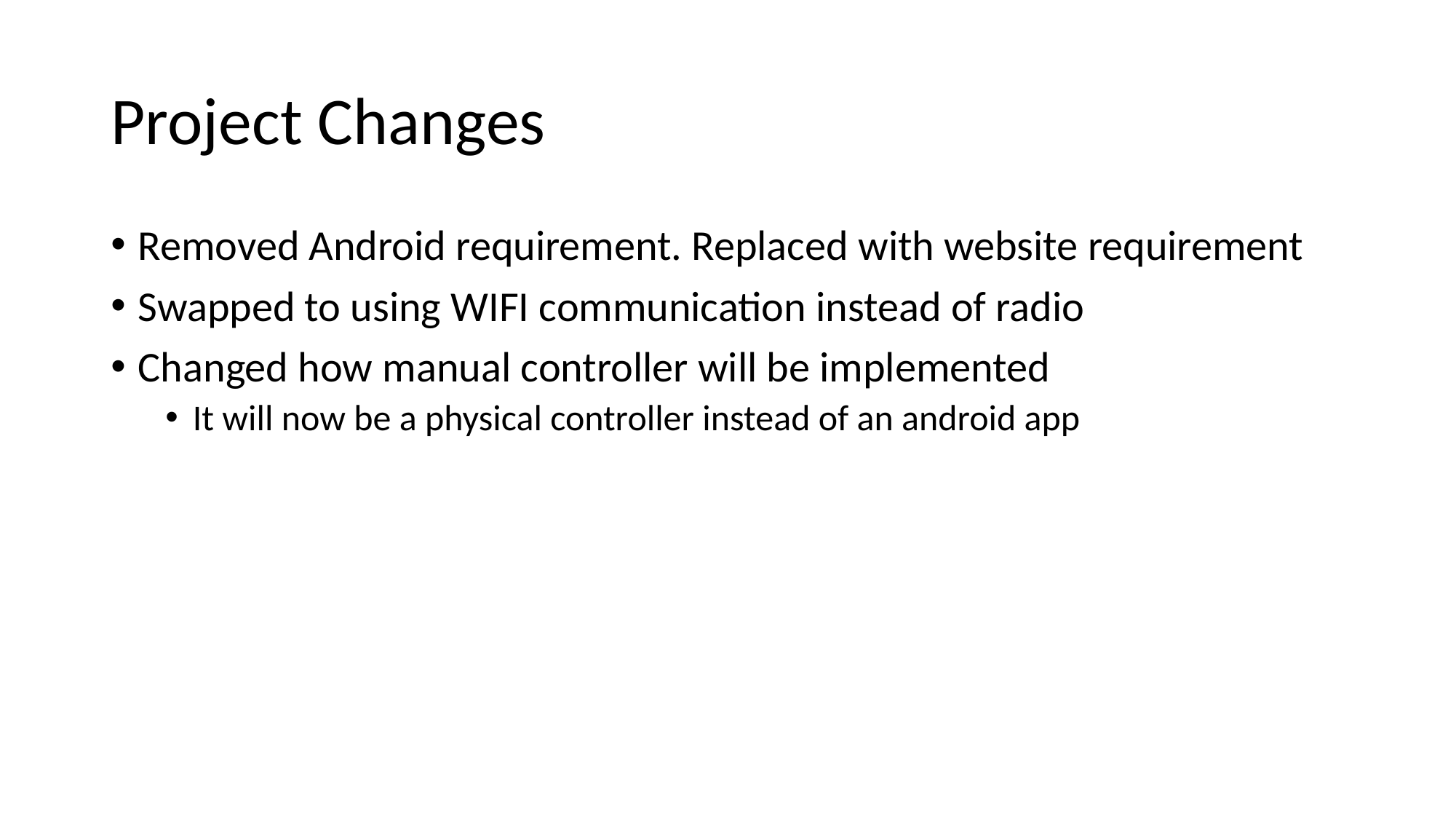

# Project Changes
Removed Android requirement. Replaced with website requirement
Swapped to using WIFI communication instead of radio
Changed how manual controller will be implemented
It will now be a physical controller instead of an android app